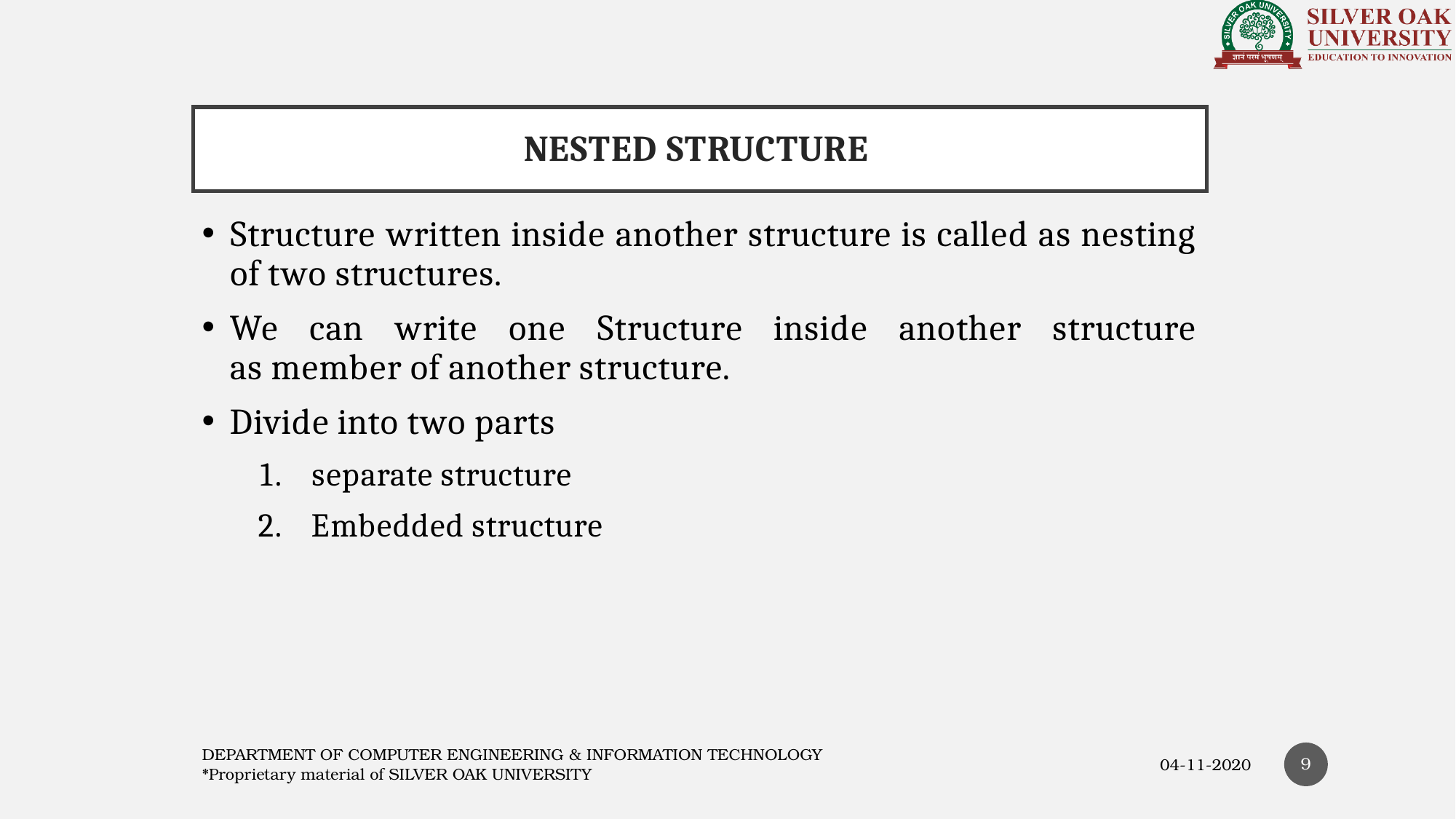

# NESTED STRUCTURE
Structure written inside another structure is called as nesting of two structures.
We can write one Structure inside another structure as member of another structure.
Divide into two parts
separate structure
Embedded structure

9
DEPARTMENT OF COMPUTER ENGINEERING & INFORMATION TECHNOLOGY
*Proprietary material of SILVER OAK UNIVERSITY
04-11-2020